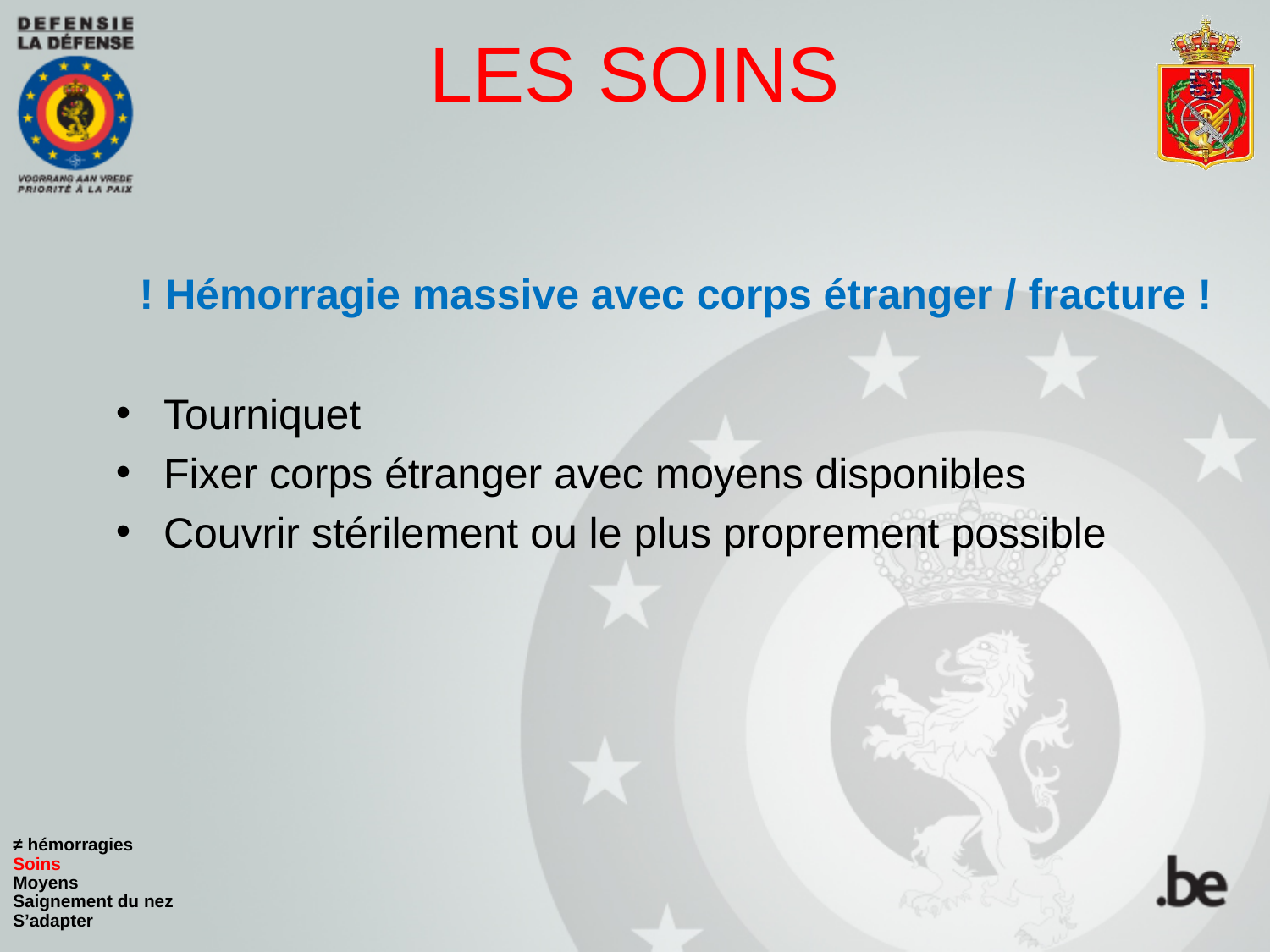

# LES SOINS

 ! Hémorragie massive avec corps étranger / fracture !

Tourniquet
Fixer corps étranger avec moyens disponibles
Couvrir stérilement ou le plus proprement possible

≠ hémorragies
Soins
Moyens
Saignement du nez
S’adapter